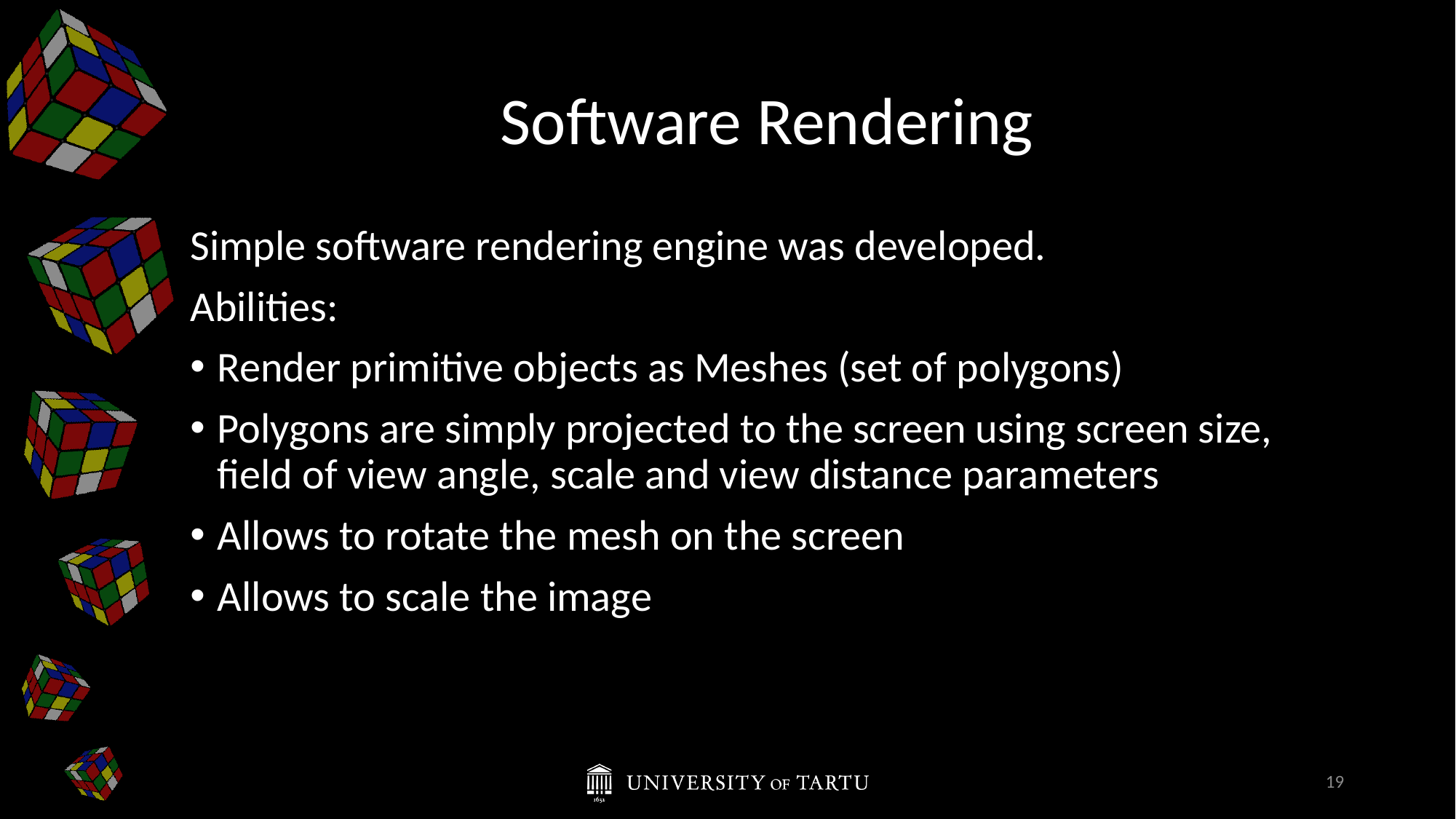

# Software Rendering
Simple software rendering engine was developed.
Abilities:
Render primitive objects as Meshes (set of polygons)
Polygons are simply projected to the screen using screen size, field of view angle, scale and view distance parameters
Allows to rotate the mesh on the screen
Allows to scale the image

19